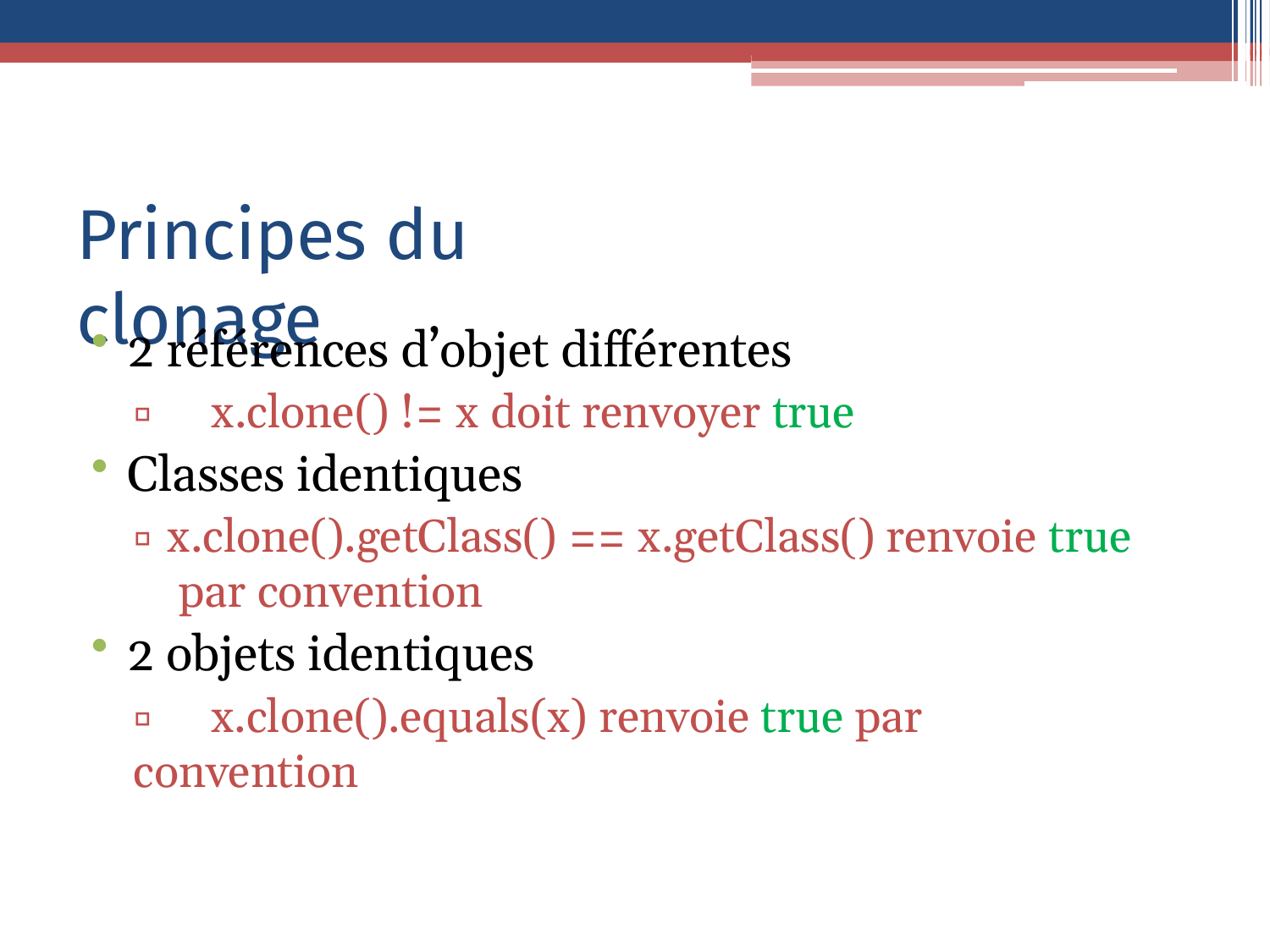

# Principes du clonage
2 références d’objet différentes
▫	x.clone() != x doit renvoyer true
Classes identiques
▫	x.clone().getClass() == x.getClass() renvoie true  par convention
2 objets identiques
▫	x.clone().equals(x) renvoie true par convention